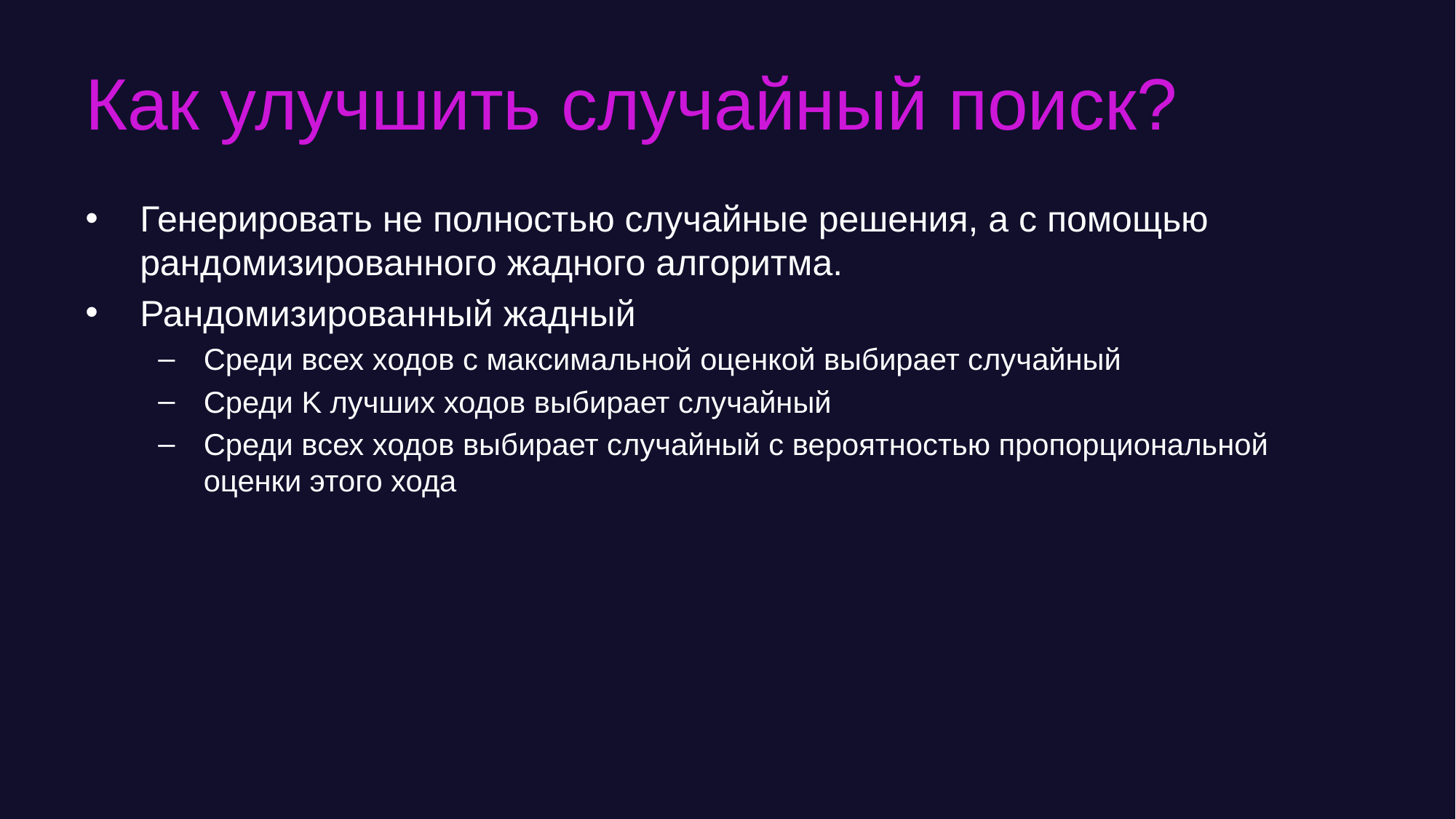

# Как улучшить случайный поиск?
Генерировать не полностью случайные решения, а с помощью  рандомизированного жадного алгоритма.
Рандомизированный жадный
Среди всех ходов с максимальной оценкой выбирает случайный
Среди K лучших ходов выбирает случайный
Среди всех ходов выбирает случайный с вероятностью пропорциональной оценки этого хода